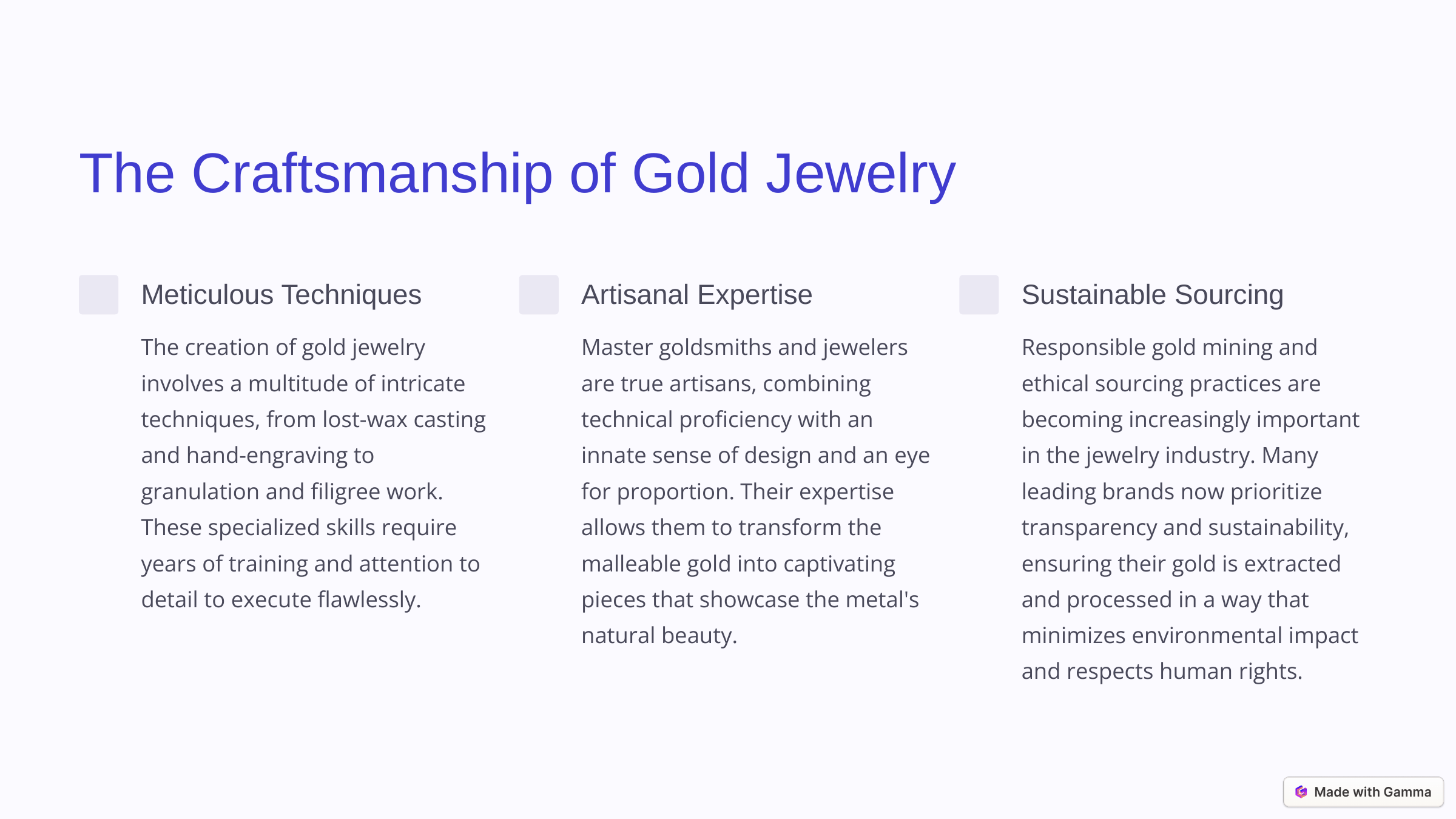

The Craftsmanship of Gold Jewelry

Meticulous Techniques

Artisanal Expertise

Sustainable Sourcing
The creation of gold jewelry involves a multitude of intricate techniques, from lost-wax casting and hand-engraving to granulation and filigree work. These specialized skills require years of training and attention to detail to execute flawlessly.
Master goldsmiths and jewelers are true artisans, combining technical proficiency with an innate sense of design and an eye for proportion. Their expertise allows them to transform the malleable gold into captivating pieces that showcase the metal's natural beauty.
Responsible gold mining and ethical sourcing practices are becoming increasingly important in the jewelry industry. Many leading brands now prioritize transparency and sustainability, ensuring their gold is extracted and processed in a way that minimizes environmental impact and respects human rights.